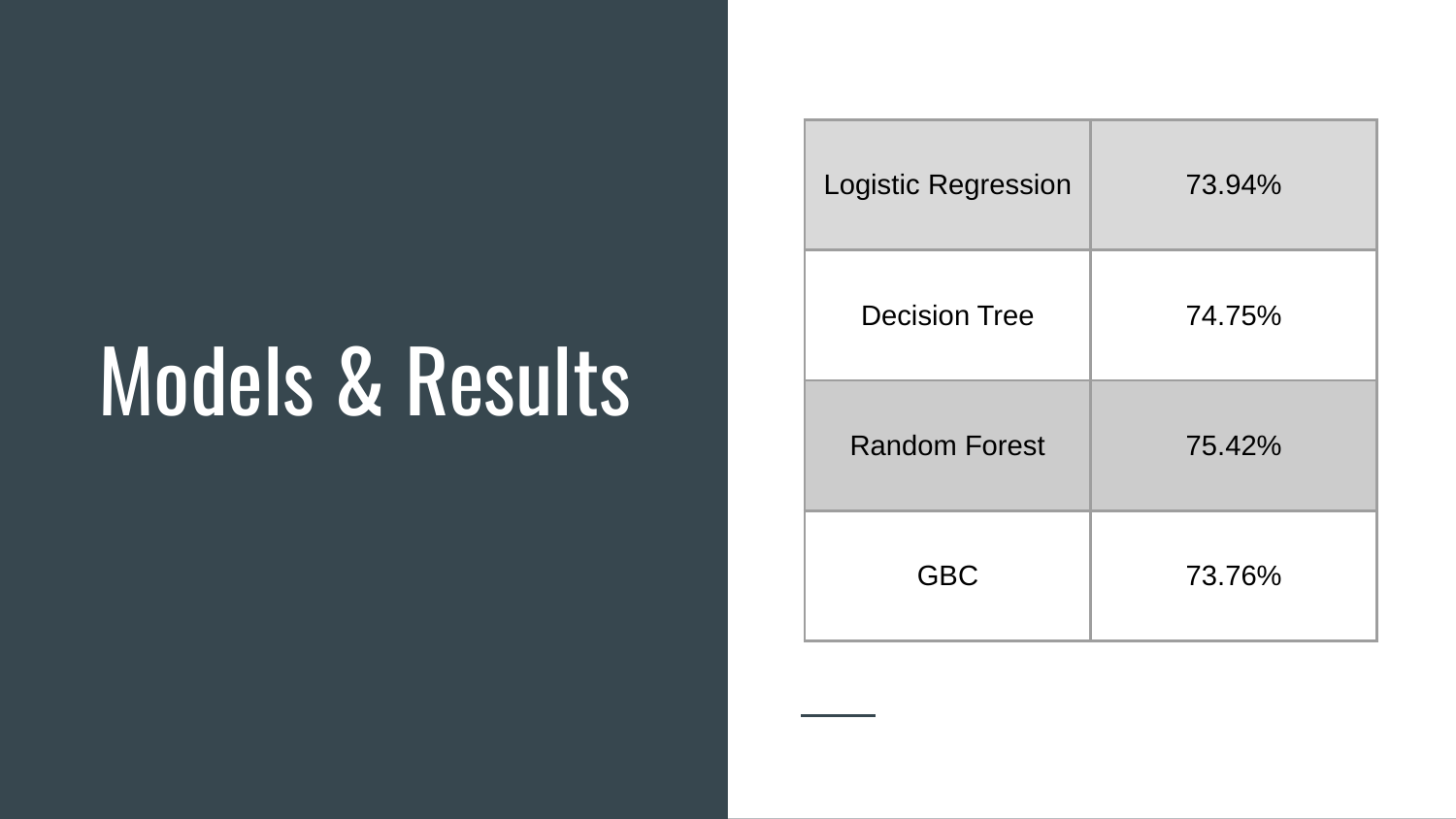

| Logistic Regression | 73.94% |
| --- | --- |
| Decision Tree | 74.75% |
| Random Forest | 75.42% |
| GBC | 73.76% |
# Models & Results